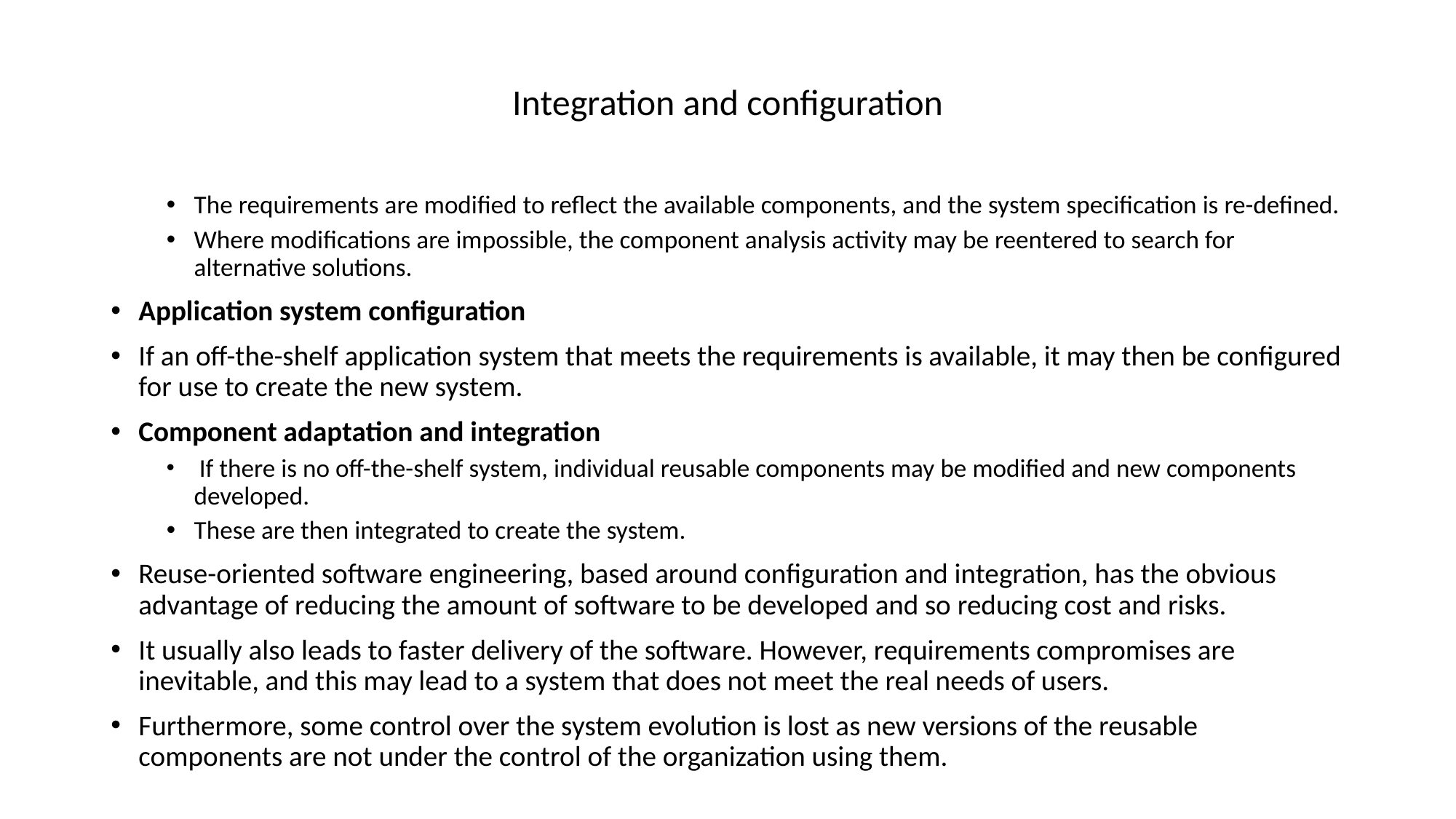

# Integration and configuration
The requirements are modified to reflect the available components, and the system specification is re-defined.
Where modifications are impossible, the component analysis activity may be reentered to search for alternative solutions.
Application system configuration
If an off-the-shelf application system that meets the requirements is available, it may then be configured for use to create the new system.
Component adaptation and integration
 If there is no off-the-shelf system, individual reusable components may be modified and new components developed.
These are then integrated to create the system.
Reuse-oriented software engineering, based around configuration and integration, has the obvious advantage of reducing the amount of software to be developed and so reducing cost and risks.
It usually also leads to faster delivery of the software. However, requirements compromises are inevitable, and this may lead to a system that does not meet the real needs of users.
Furthermore, some control over the system evolution is lost as new versions of the reusable components are not under the control of the organization using them.